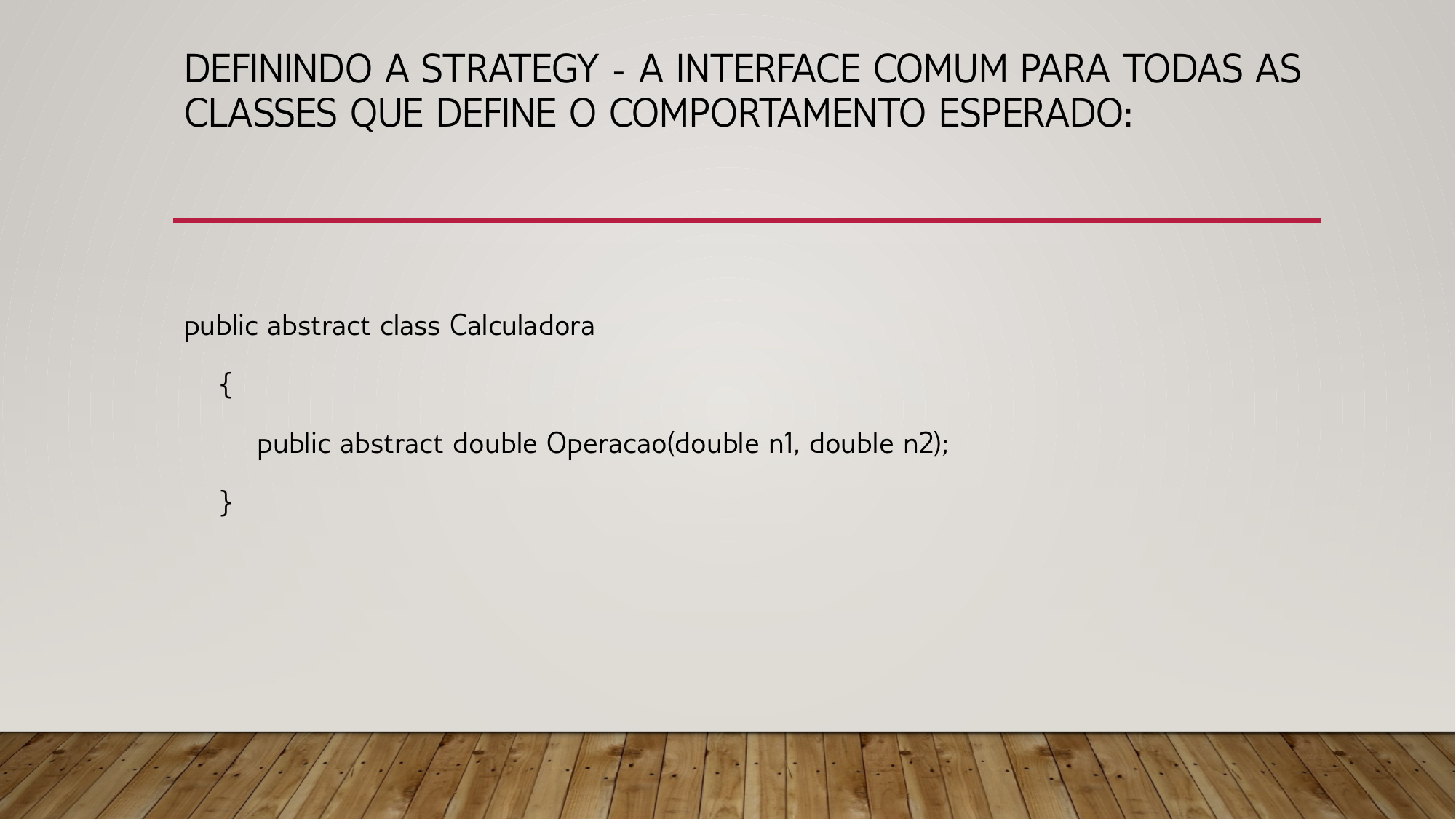

# Definindo a Strategy - A interface comum para todas as classes que define o comportamento esperado:

public abstract class Calculadora
    {
        public abstract double Operacao(double n1, double n2);
    }